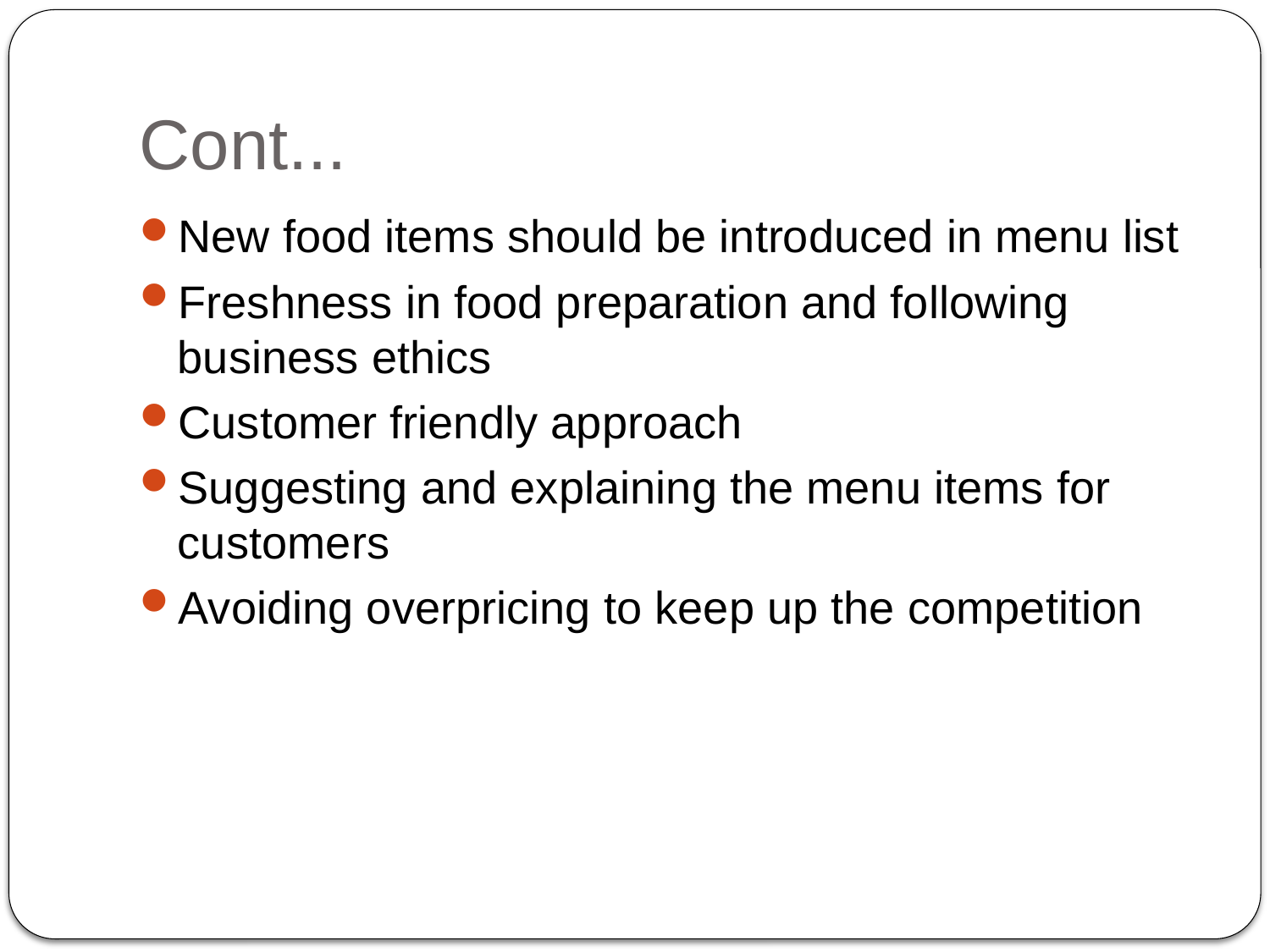

# Cont...
New food items should be introduced in menu list
Freshness in food preparation and following business ethics
Customer friendly approach
Suggesting and explaining the menu items for customers
Avoiding overpricing to keep up the competition